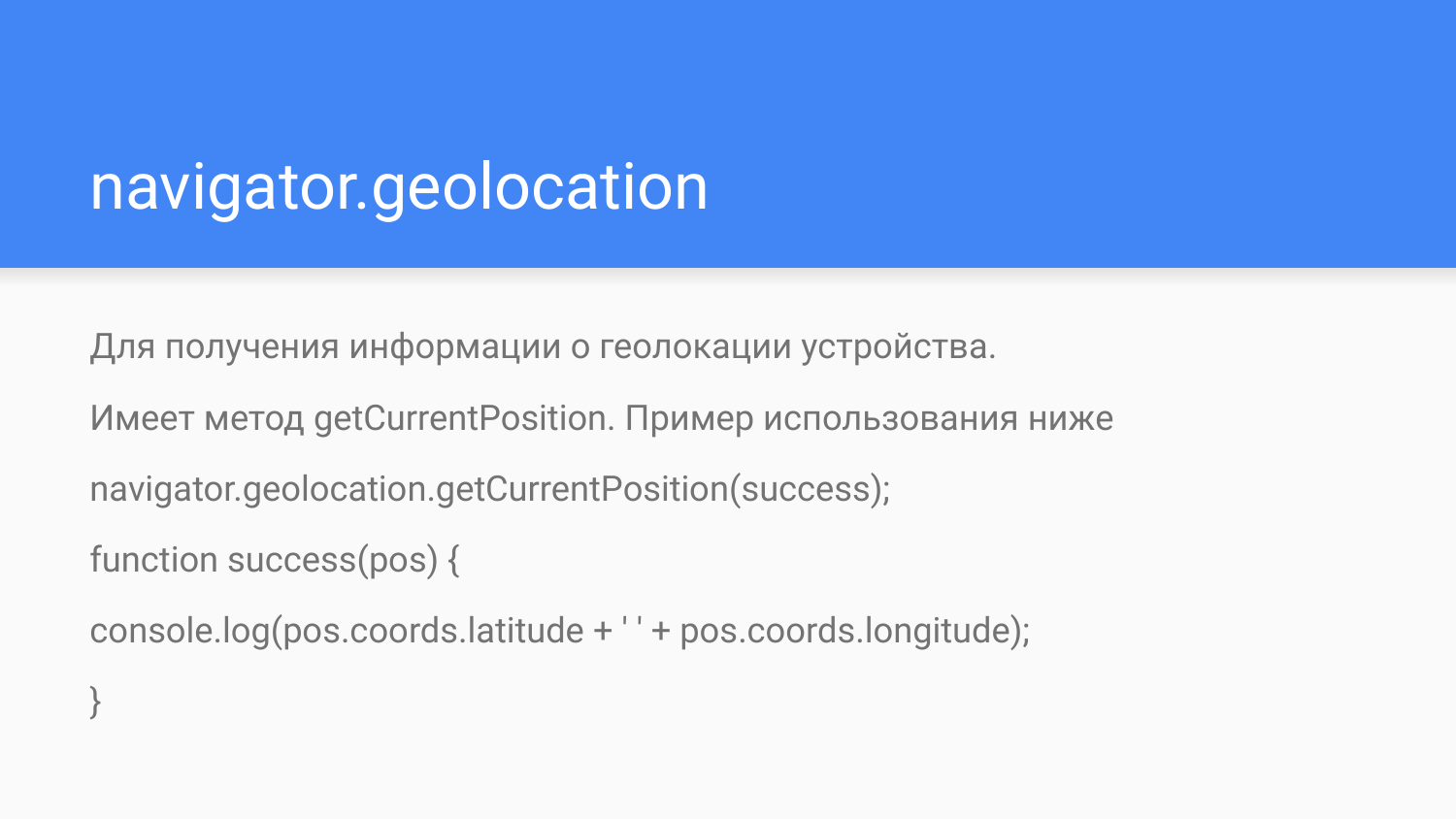

# navigator.geolocation
Для получения информации о геолокации устройства.
Имеет метод getCurrentPosition. Пример использования ниже
navigator.geolocation.getCurrentPosition(success);
function success(pos) {
console.log(pos.coords.latitude + ' ' + pos.coords.longitude);
}